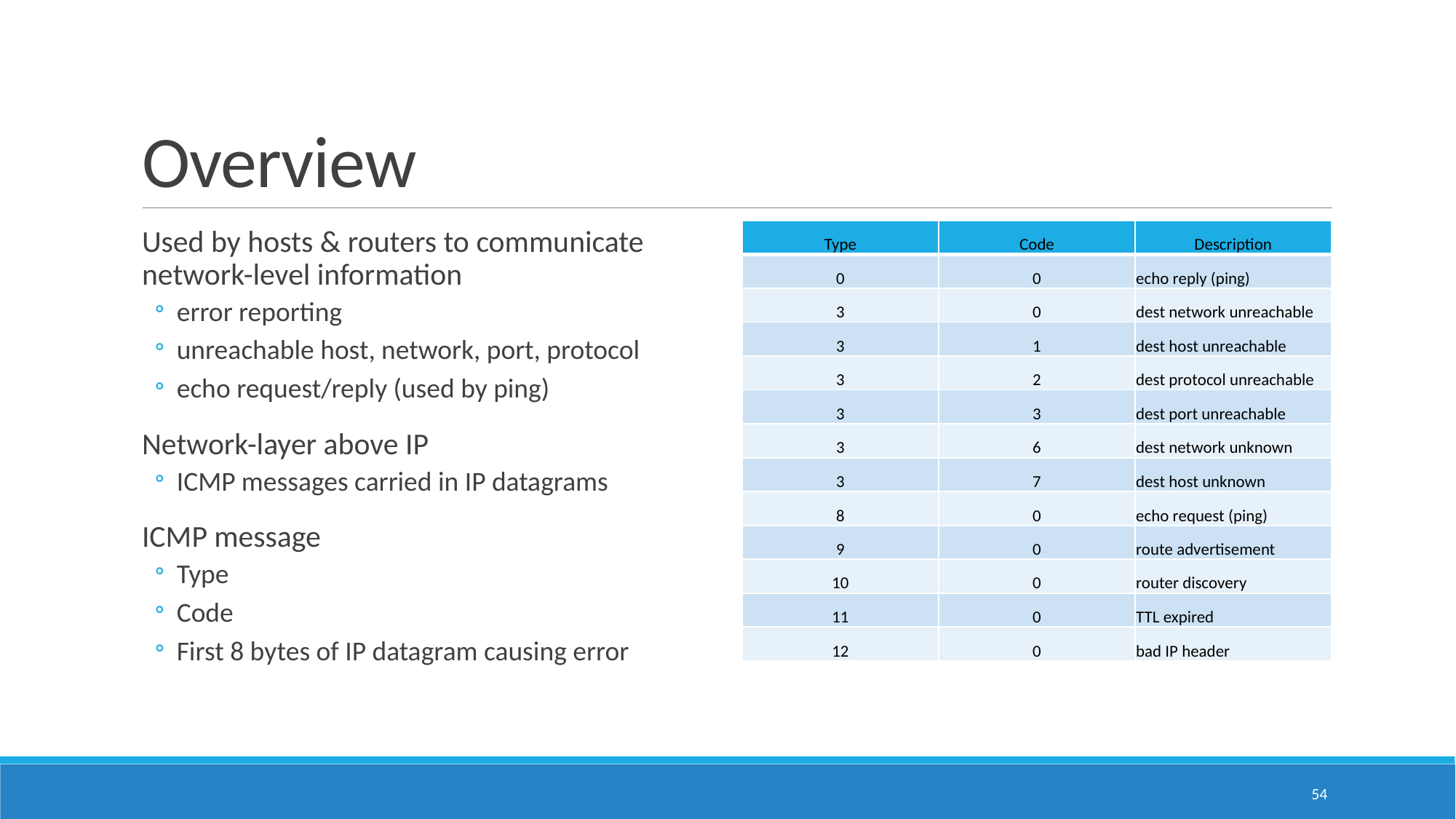

# Overview
Used by hosts & routers to communicate network-level information
error reporting
unreachable host, network, port, protocol
echo request/reply (used by ping)
Network-layer above IP
ICMP messages carried in IP datagrams
ICMP message
Type
Code
First 8 bytes of IP datagram causing error

| Type | Code | Description |
| --- | --- | --- |
| 0 | 0 | echo reply (ping) |
| 3 | 0 | dest network unreachable |
| 3 | 1 | dest host unreachable |
| 3 | 2 | dest protocol unreachable |
| 3 | 3 | dest port unreachable |
| 3 | 6 | dest network unknown |
| 3 | 7 | dest host unknown |
| 8 | 0 | echo request (ping) |
| 9 | 0 | route advertisement |
| 10 | 0 | router discovery |
| 11 | 0 | TTL expired |
| 12 | 0 | bad IP header |
54